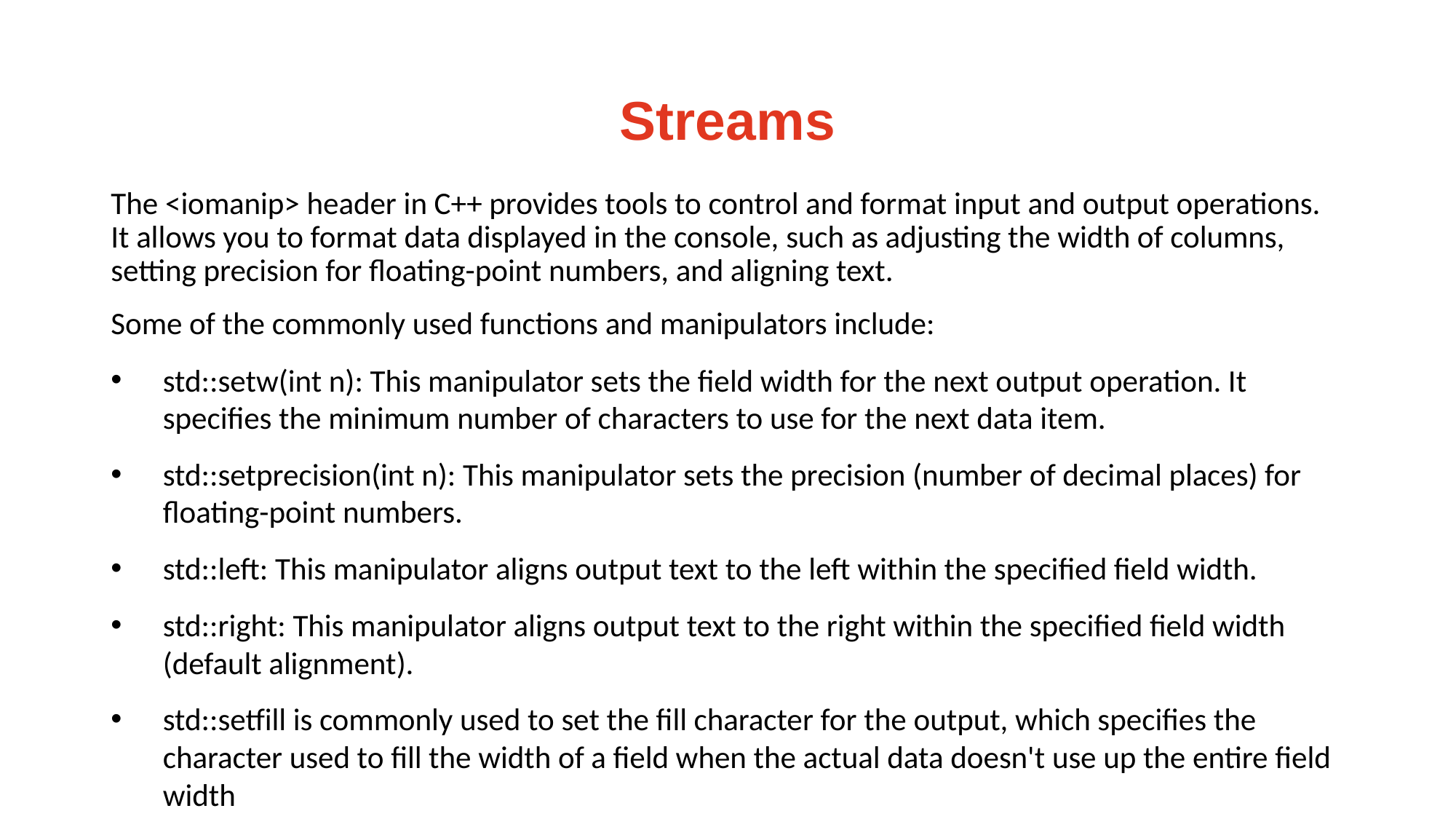

# Streams
The <iomanip> header in C++ provides tools to control and format input and output operations. It allows you to format data displayed in the console, such as adjusting the width of columns, setting precision for floating-point numbers, and aligning text.
Some of the commonly used functions and manipulators include:
std::setw(int n): This manipulator sets the field width for the next output operation. It specifies the minimum number of characters to use for the next data item.
std::setprecision(int n): This manipulator sets the precision (number of decimal places) for floating-point numbers.
std::left: This manipulator aligns output text to the left within the specified field width.
std::right: This manipulator aligns output text to the right within the specified field width (default alignment).
std::setfill is commonly used to set the fill character for the output, which specifies the character used to fill the width of a field when the actual data doesn't use up the entire field width